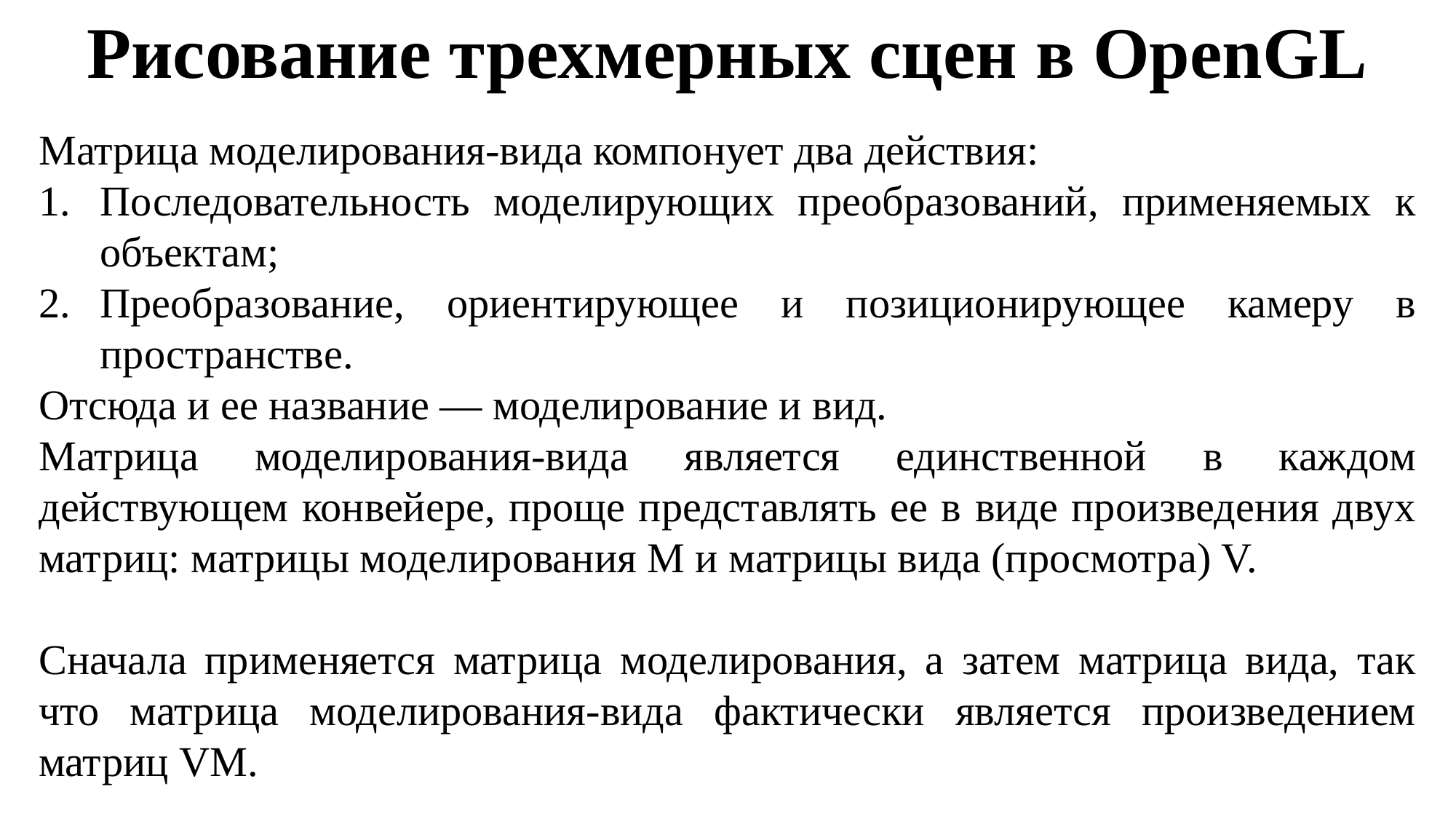

Рисование трехмерных сцен в OpenGL
Матрица моделирования-вида компонует два действия:
Последовательность моделирующих преобразований, применяемых к объектам;
Преобразование, ориентирующее и позиционирующее камеру в пространстве.
Отсюда и ее название — моделирование и вид.
Матрица моделирования-вида является единственной в каждом действующем конвейере, проще представлять ее в виде произведения двух матриц: матрицы моделирования М и матрицы вида (просмотра) V.

Сначала применяется матрица моделирования, а затем матрица вида, так что матрица моделирования-вида фактически является произведением матриц VM.